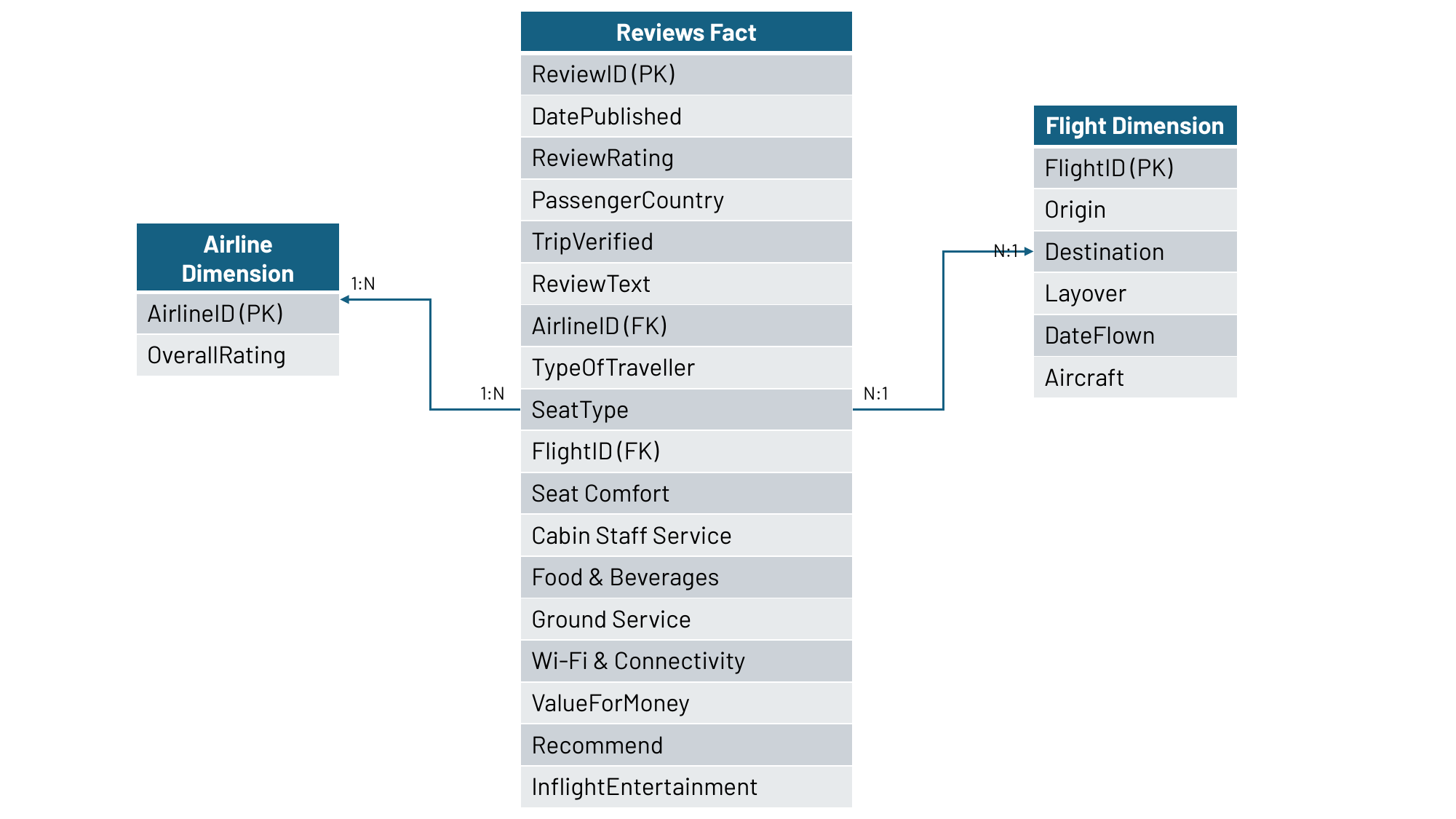

| Reviews Fact |
| --- |
| ReviewID (PK) |
| DatePublished |
| ReviewRating |
| PassengerCountry |
| TripVerified |
| ReviewText |
| AirlineID (FK) |
| TypeOfTraveller |
| SeatType |
| FlightID (FK) |
| Seat Comfort |
| Cabin Staff Service |
| Food & Beverages |
| Ground Service |
| Wi-Fi & Connectivity |
| ValueForMoney |
| Recommend |
| InflightEntertainment |
| Flight Dimension |
| --- |
| FlightID (PK) |
| Origin |
| Destination |
| Layover |
| DateFlown |
| Aircraft |
| Airline Dimension |
| --- |
| AirlineID (PK) |
| OverallRating |
N:1
1:N
1:N
N:1